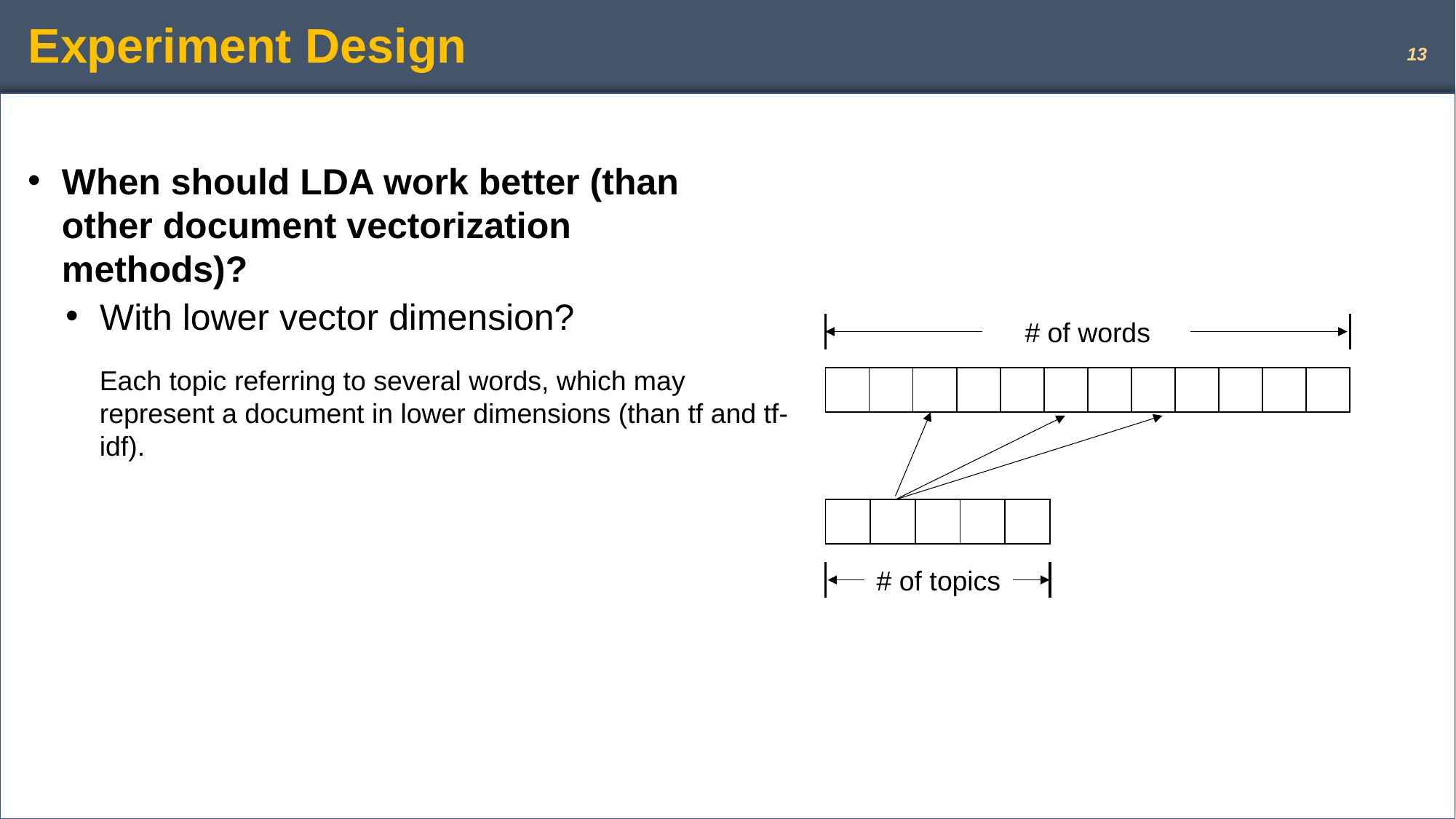

Experiment Design
13
When should LDA work better (than other document vectorization methods)?
With lower vector dimension?
# of words
Each topic referring to several words, which may represent a document in lower dimensions (than tf and tf-idf).
|  |  |  |  |  |  |  |  |  |  |  |  |
| --- | --- | --- | --- | --- | --- | --- | --- | --- | --- | --- | --- |
|  |  |  |  |  |
| --- | --- | --- | --- | --- |
# of topics